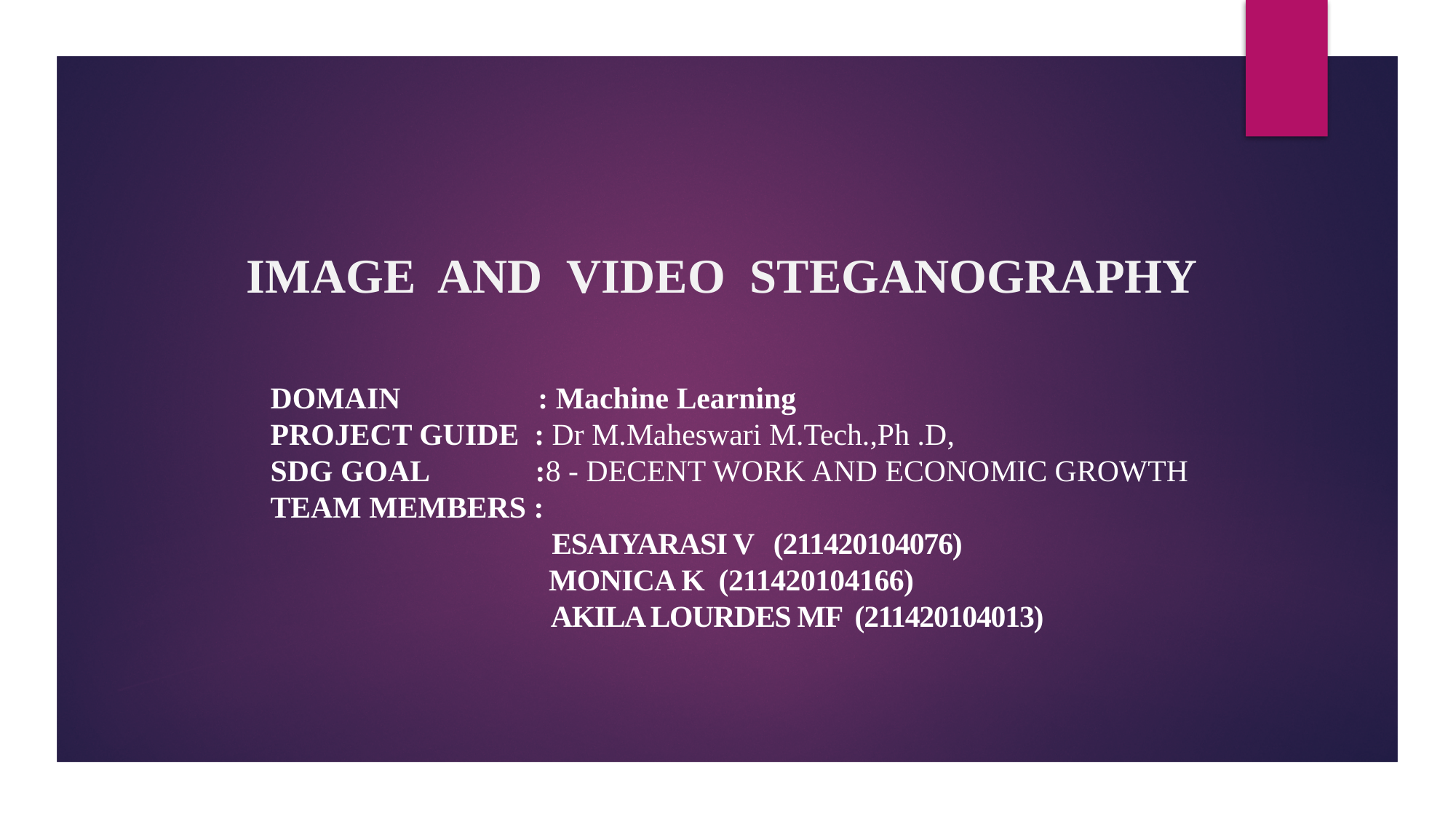

# IMAGE  AND  VIDEO  STEGANOGRAPHY
DOMAIN                  : Machine Learning
PROJECT GUIDE  : Dr M.Maheswari M.Tech.,Ph .D,
SDG GOAL              :8 - DECENT WORK AND ECONOMIC GROWTH
TEAM MEMBERS :
                                          ESAIYARASI V   (211420104076)
                                       MONICA K  (211420104166)
                                          AKILA LOURDES MF  (211420104013)